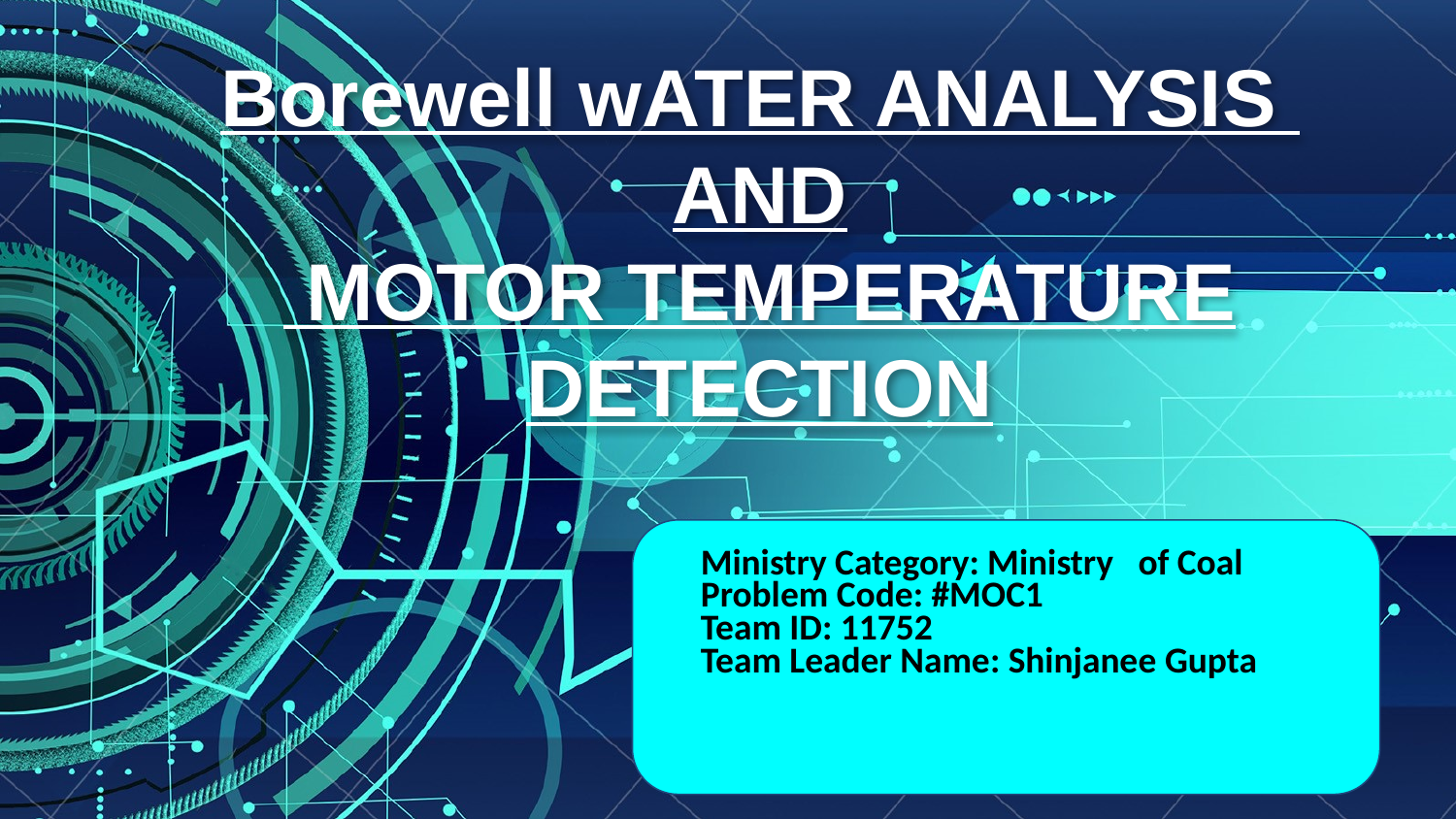

# Borewell wATER ANALYSIS
AND
 MOTOR TEMPERATURE DETECTION

Ministry Category: Ministry   of Coal
Problem Code: #MOC1
Team ID: 11752
Team Leader Name: Shinjanee Gupta